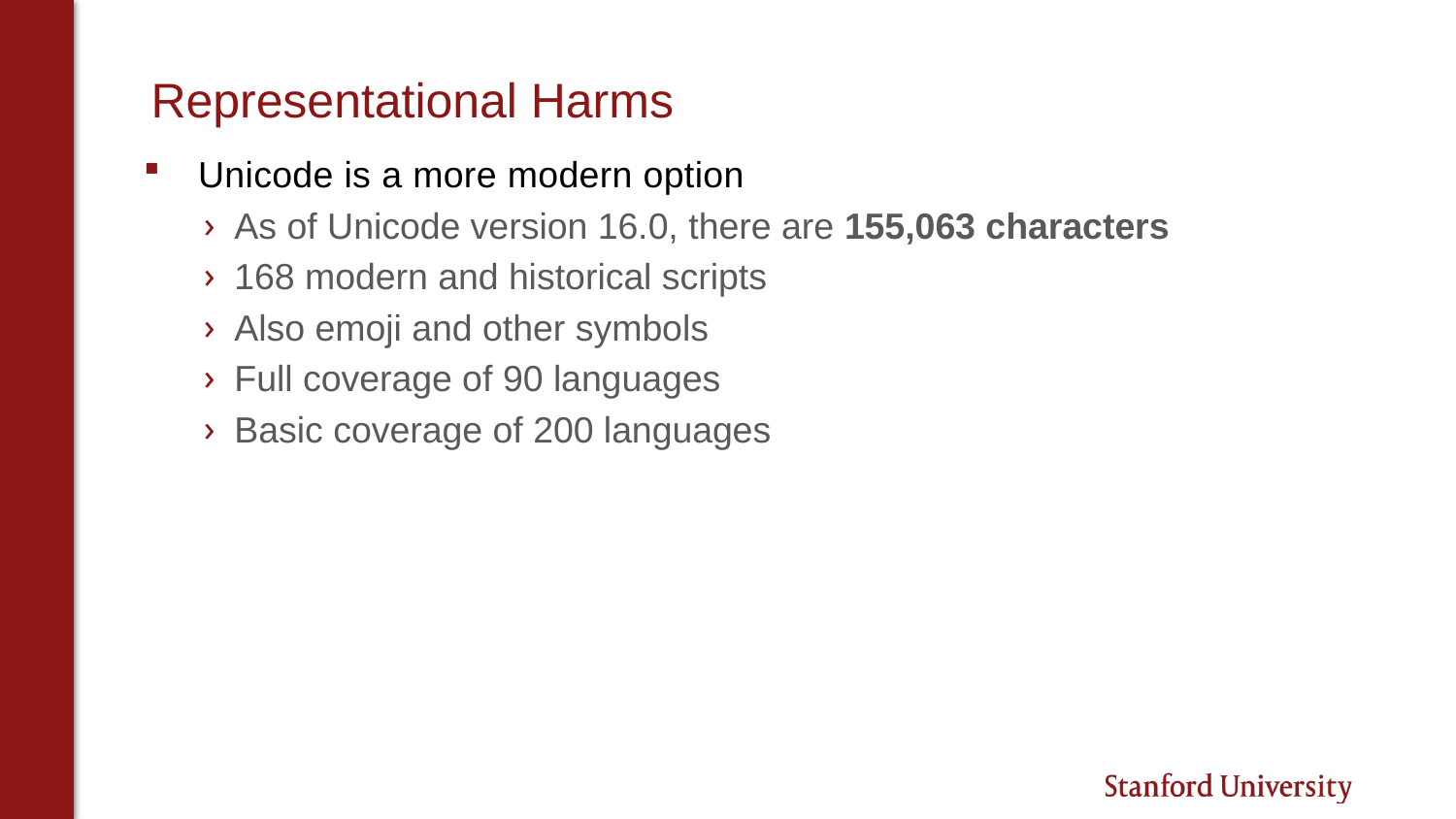

# Representational Harms
Unicode is a more modern option
As of Unicode version 16.0, there are 155,063 characters
168 modern and historical scripts
Also emoji and other symbols
Full coverage of 90 languages
Basic coverage of 200 languages